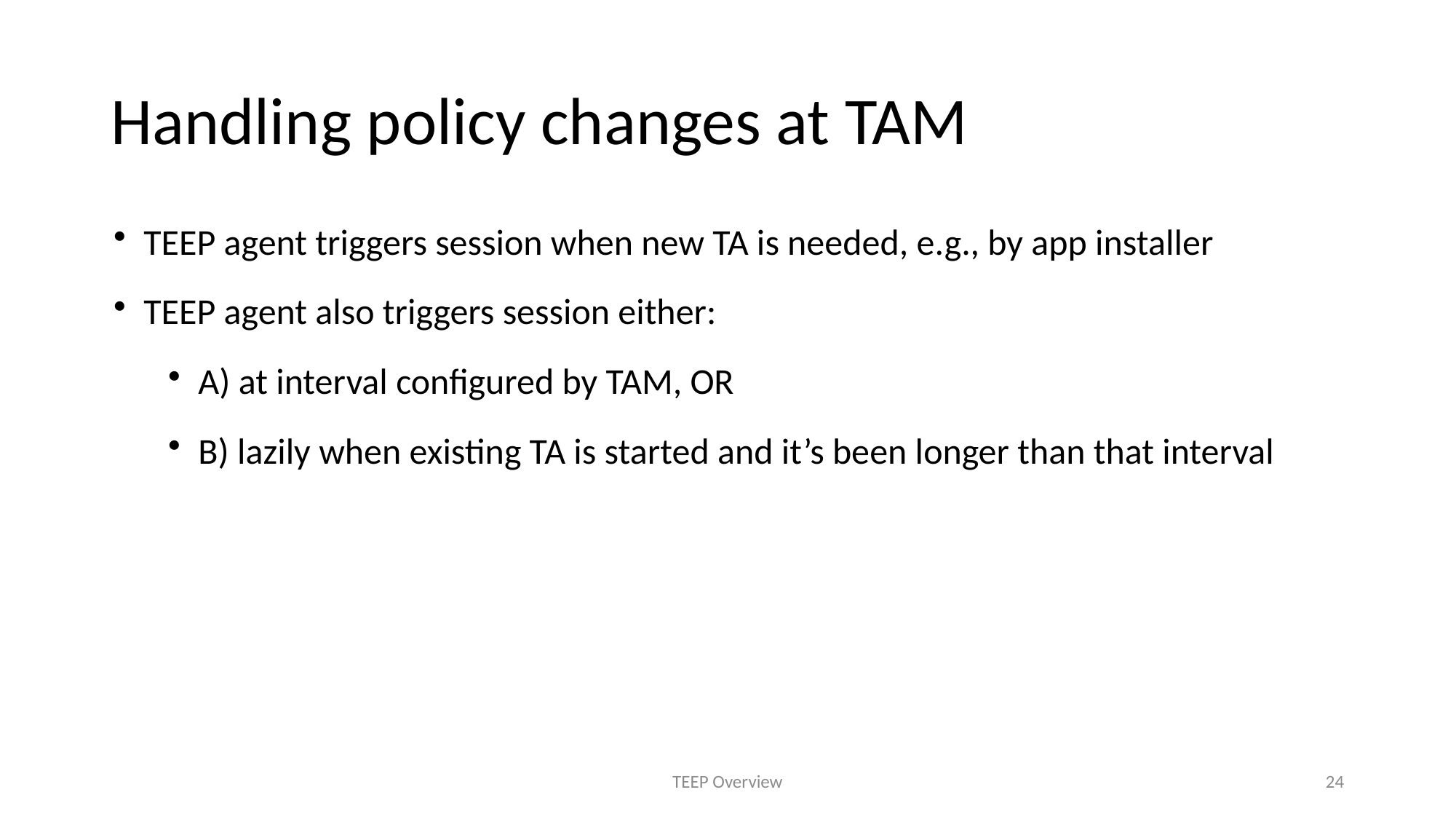

# Handling policy changes at TAM
TEEP agent triggers session when new TA is needed, e.g., by app installer
TEEP agent also triggers session either:
A) at interval configured by TAM, OR
B) lazily when existing TA is started and it’s been longer than that interval
TEEP Overview
24